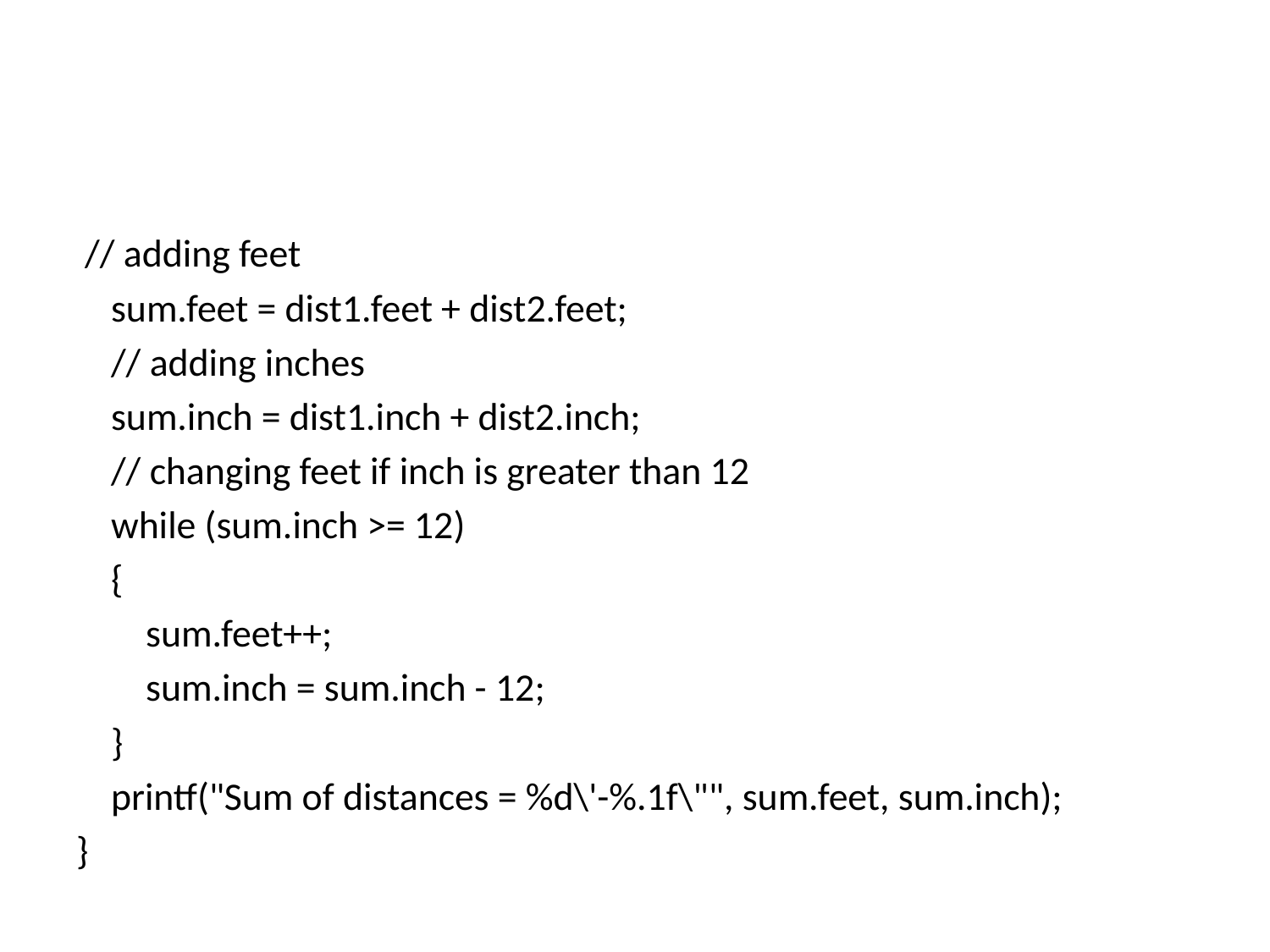

#
 // adding feet
    sum.feet = dist1.feet + dist2.feet;
    // adding inches
    sum.inch = dist1.inch + dist2.inch;
    // changing feet if inch is greater than 12
    while (sum.inch >= 12)
    {
        sum.feet++;
        sum.inch = sum.inch - 12;
    }
    printf("Sum of distances = %d\'-%.1f\"", sum.feet, sum.inch);
}